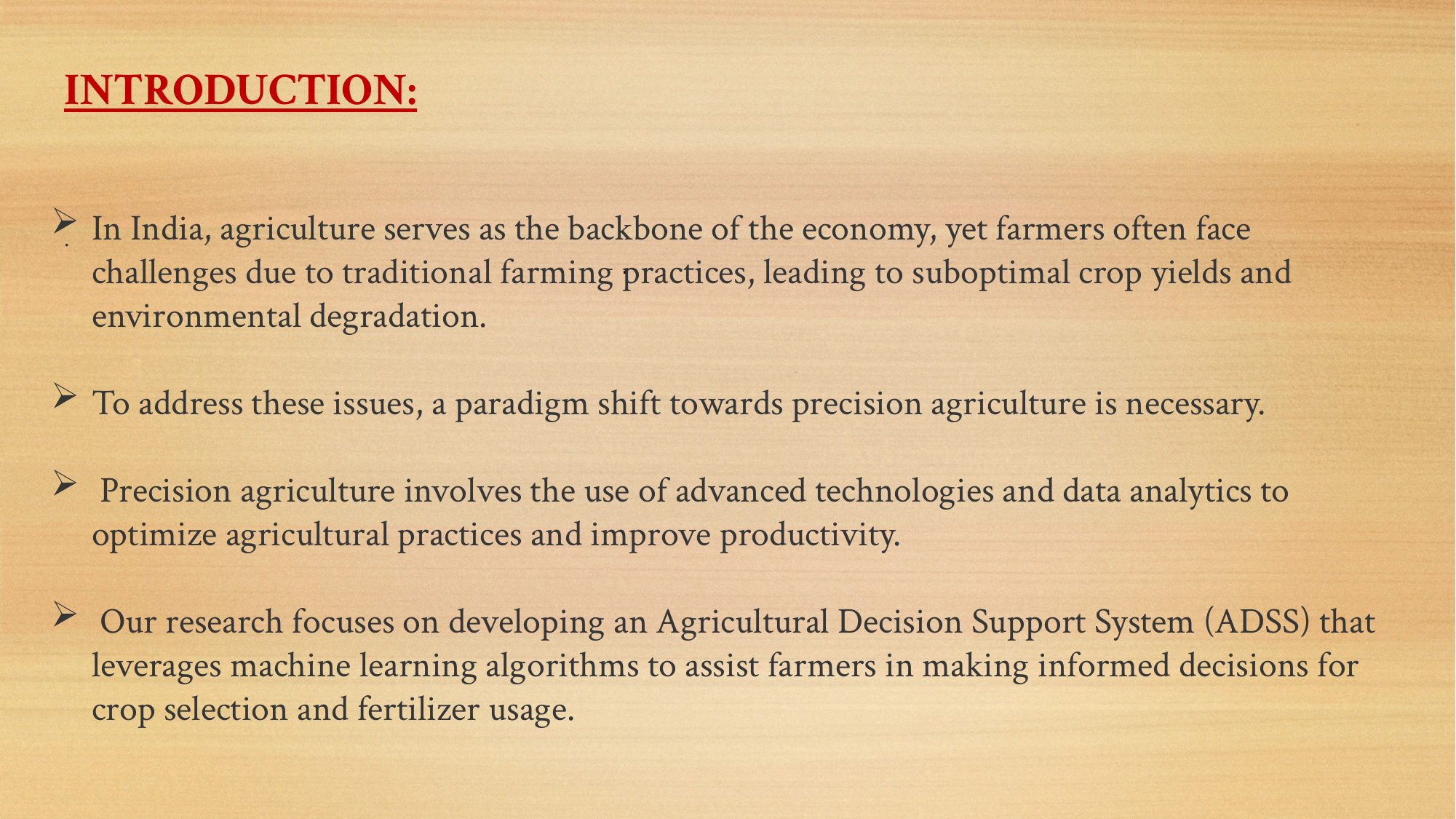

INTRODUCTION:

.
.

In India, agriculture serves as the backbone of the economy, yet farmers often face challenges due to traditional farming practices, leading to suboptimal crop yields and environmental degradation.

To address these issues, a paradigm shift towards precision agriculture is necessary.

 Precision agriculture involves the use of advanced technologies and data analytics to optimize agricultural practices and improve productivity.

 Our research focuses on developing an Agricultural Decision Support System (ADSS) that leverages machine learning algorithms to assist farmers in making informed decisions for crop selection and fertilizer usage.